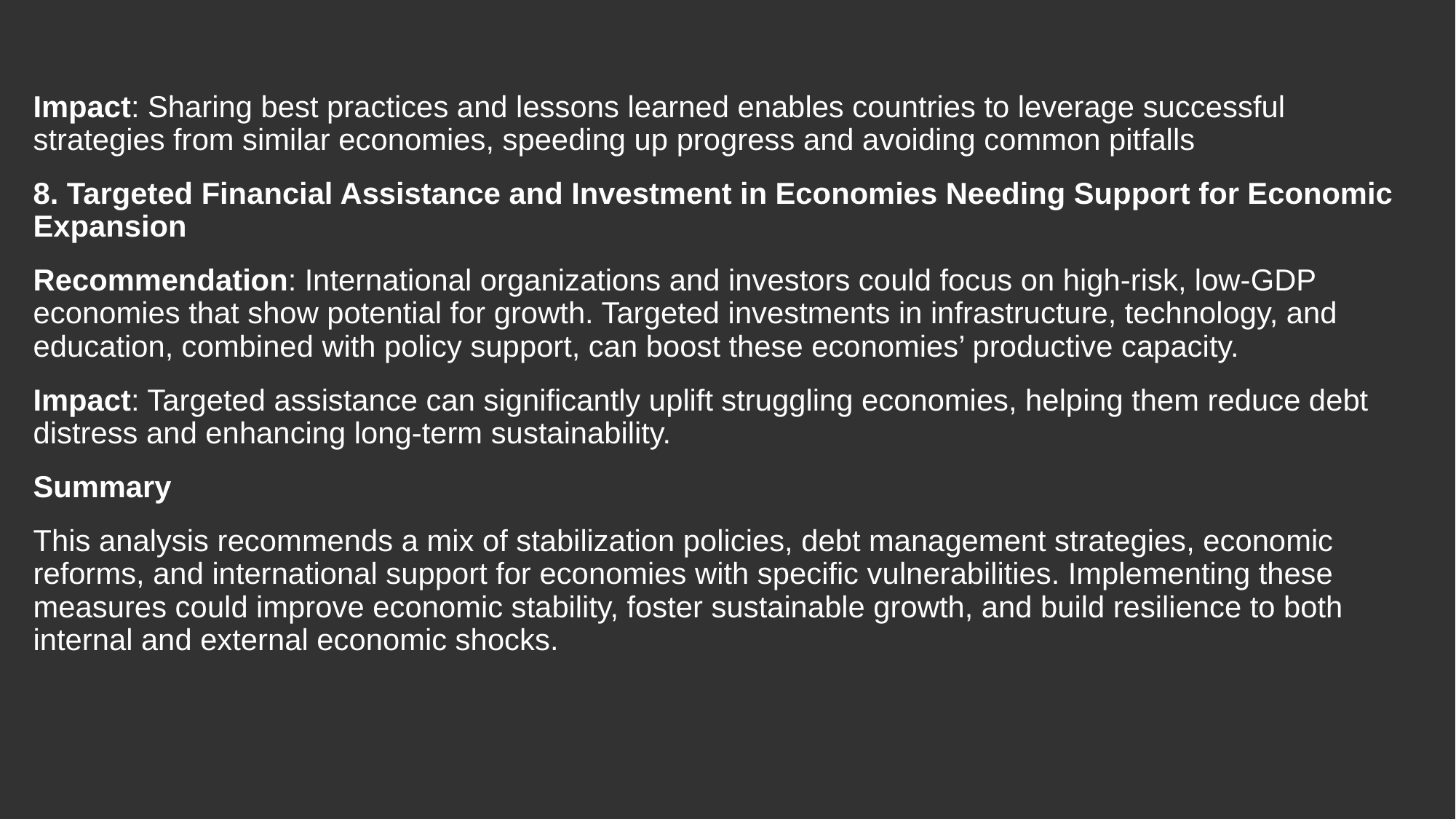

Impact: Sharing best practices and lessons learned enables countries to leverage successful strategies from similar economies, speeding up progress and avoiding common pitfalls
8. Targeted Financial Assistance and Investment in Economies Needing Support for Economic Expansion
Recommendation: International organizations and investors could focus on high-risk, low-GDP economies that show potential for growth. Targeted investments in infrastructure, technology, and education, combined with policy support, can boost these economies’ productive capacity.
Impact: Targeted assistance can significantly uplift struggling economies, helping them reduce debt distress and enhancing long-term sustainability.
Summary
This analysis recommends a mix of stabilization policies, debt management strategies, economic reforms, and international support for economies with specific vulnerabilities. Implementing these measures could improve economic stability, foster sustainable growth, and build resilience to both internal and external economic shocks.